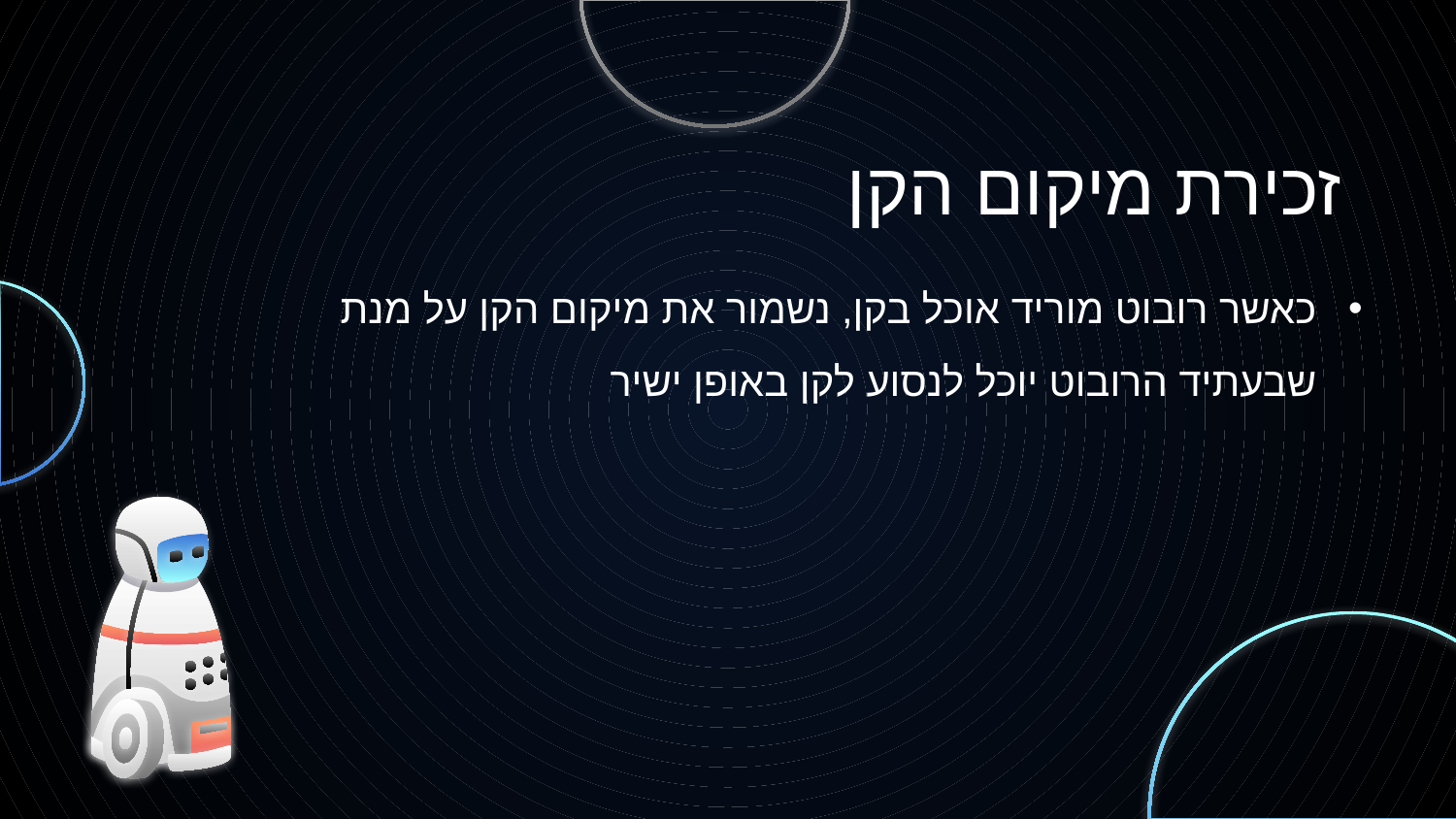

# זכירת מיקום הקן
כאשר רובוט מוריד אוכל בקן, נשמור את מיקום הקן על מנת שבעתיד הרובוט יוכל לנסוע לקן באופן ישיר